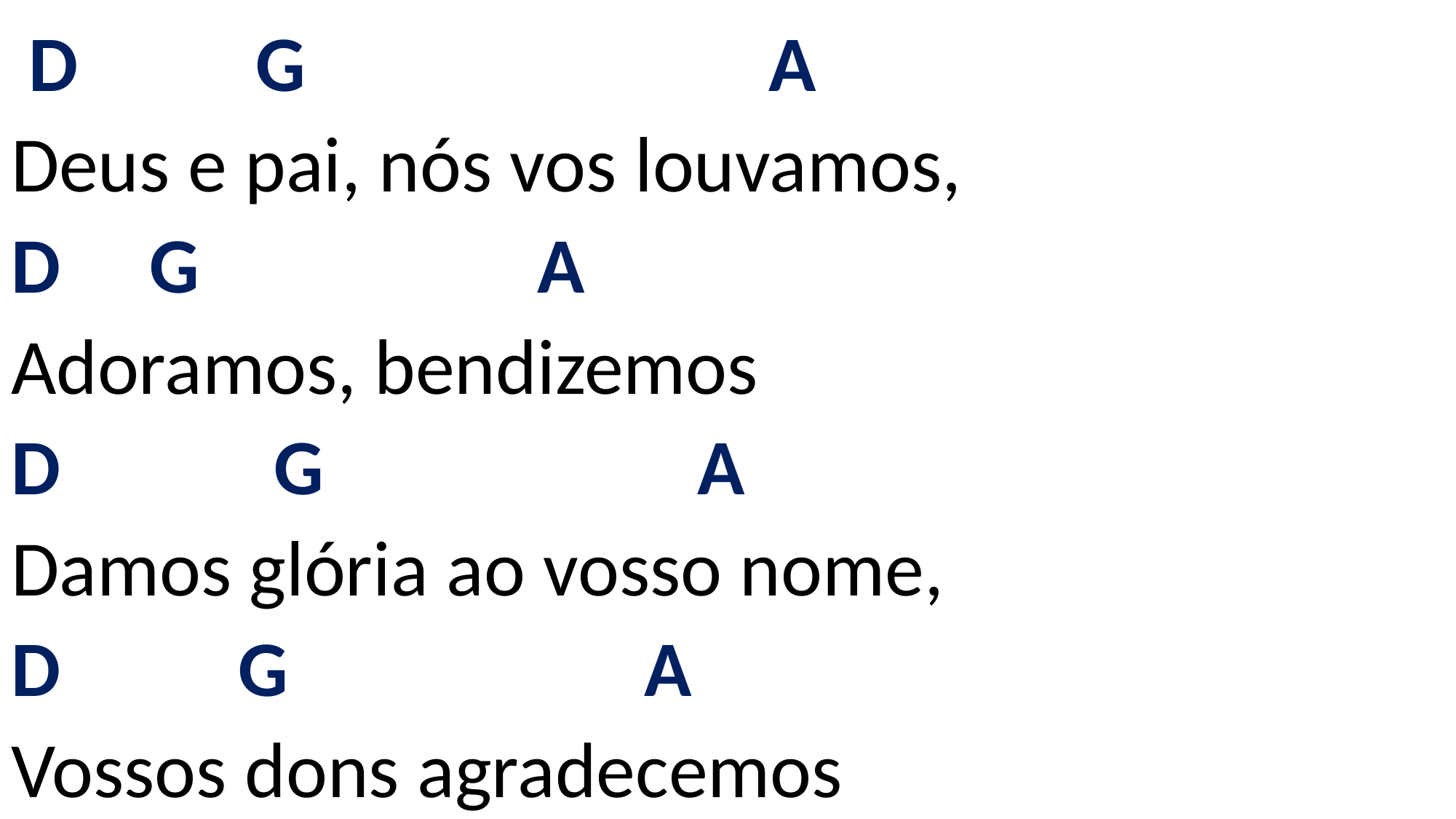

# D          G                          A Deus e pai, nós vos louvamos, D     G                   A Adoramos, bendizemos D            G                     A Damos glória ao vosso nome, D          G                    A Vossos dons agradecemos